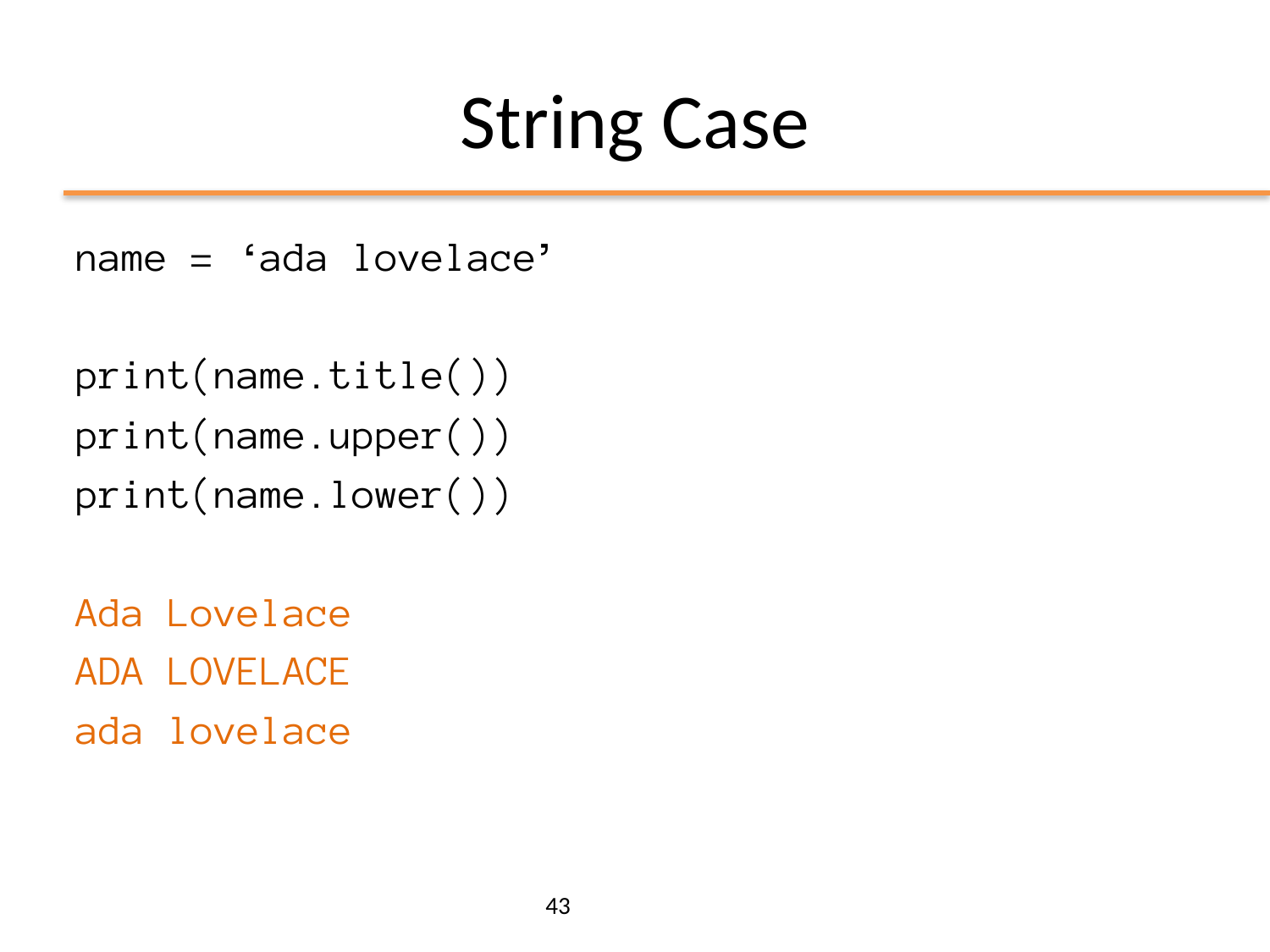

# String Case
name = ‘ada lovelace’

print(name.title())
print(name.upper())
print(name.lower())

Ada Lovelace
ADA LOVELACE
ada lovelace

43